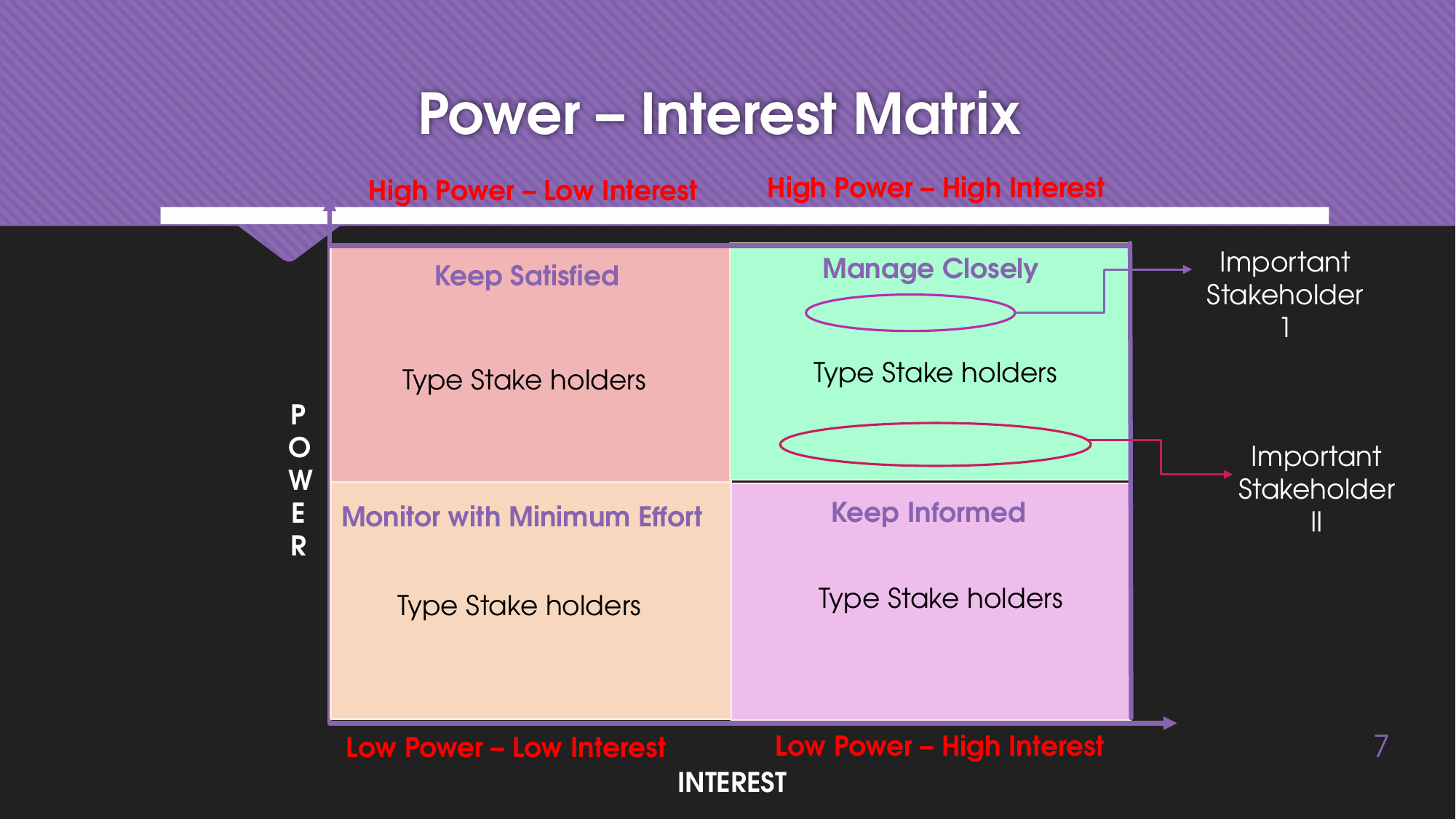

# Power – Interest Matrix
High Power – High Interest
High Power – Low Interest

Manage Closely
Keep Satisfied

POWER

Keep Informed
Monitor with Minimum Effort

Type Stake holders
Low Power – High Interest
Low Power – Low Interest
INTEREST

Important Stakeholder 1

Type Stake holders
Type Stake holders

Important Stakeholder II
Type Stake holders
7